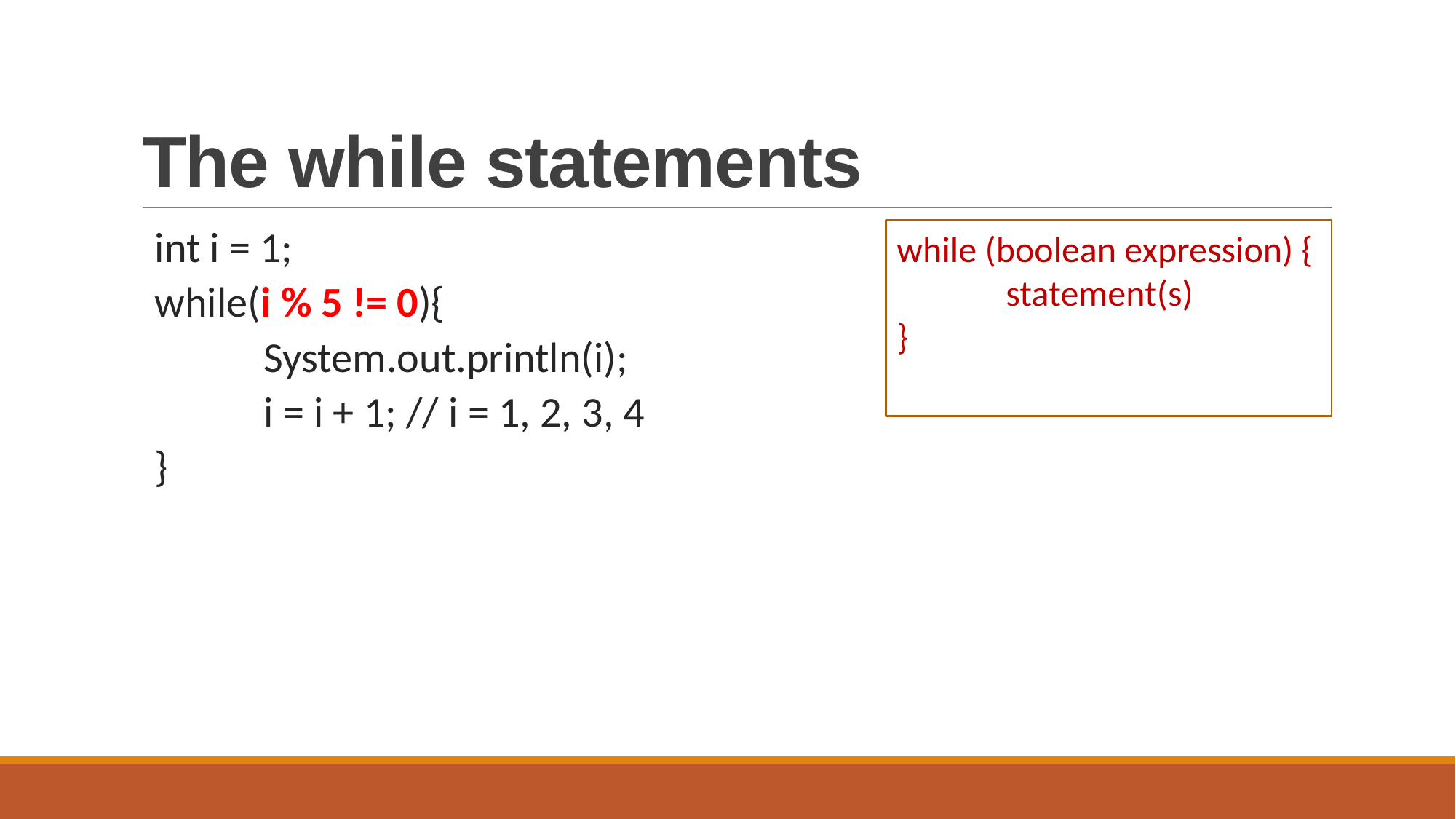

# The while statements
int i = 1;
while(i % 5 != 0){
	System.out.println(i);
	i = i + 1; // i = 1, 2, 3, 4
}
while (boolean expression) {    	statement(s)
}